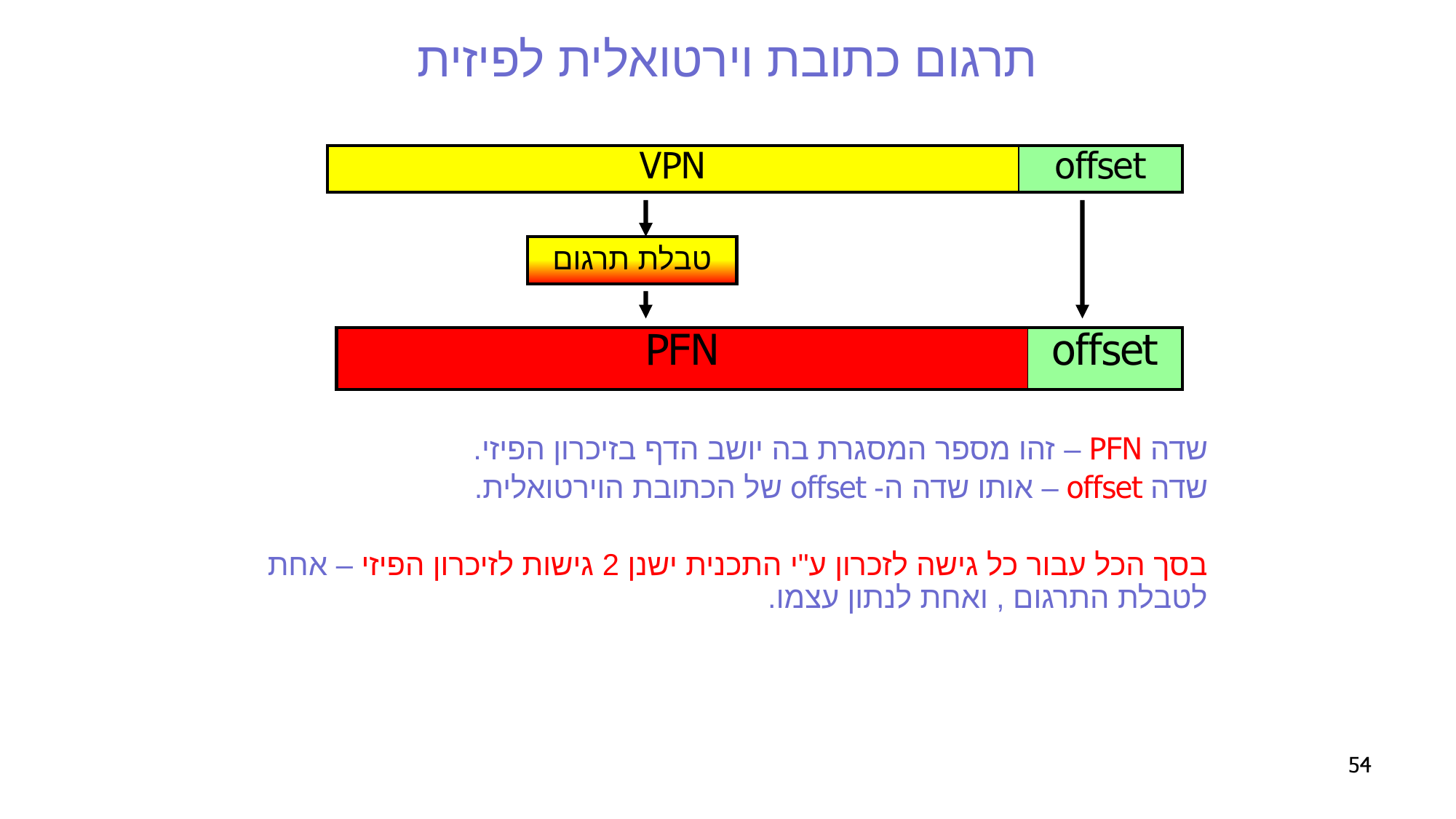

# תרגום כתובת וירטואלית לפיזית
| VPN | offset |
| --- | --- |

| טבלת תרגום |
| --- |

| PFN | offset |
| --- | --- |
שדה PFN – זהו מספר המסגרת בה יושב הדף בזיכרון הפיזי.
שדה offset – אותו שדה ה- offset של הכתובת הוירטואלית.

בסך הכל עבור כל גישה לזכרון ע"י התכנית ישנן 2 גישות לזיכרון הפיזי – אחת לטבלת התרגום , ואחת לנתון עצמו.

54